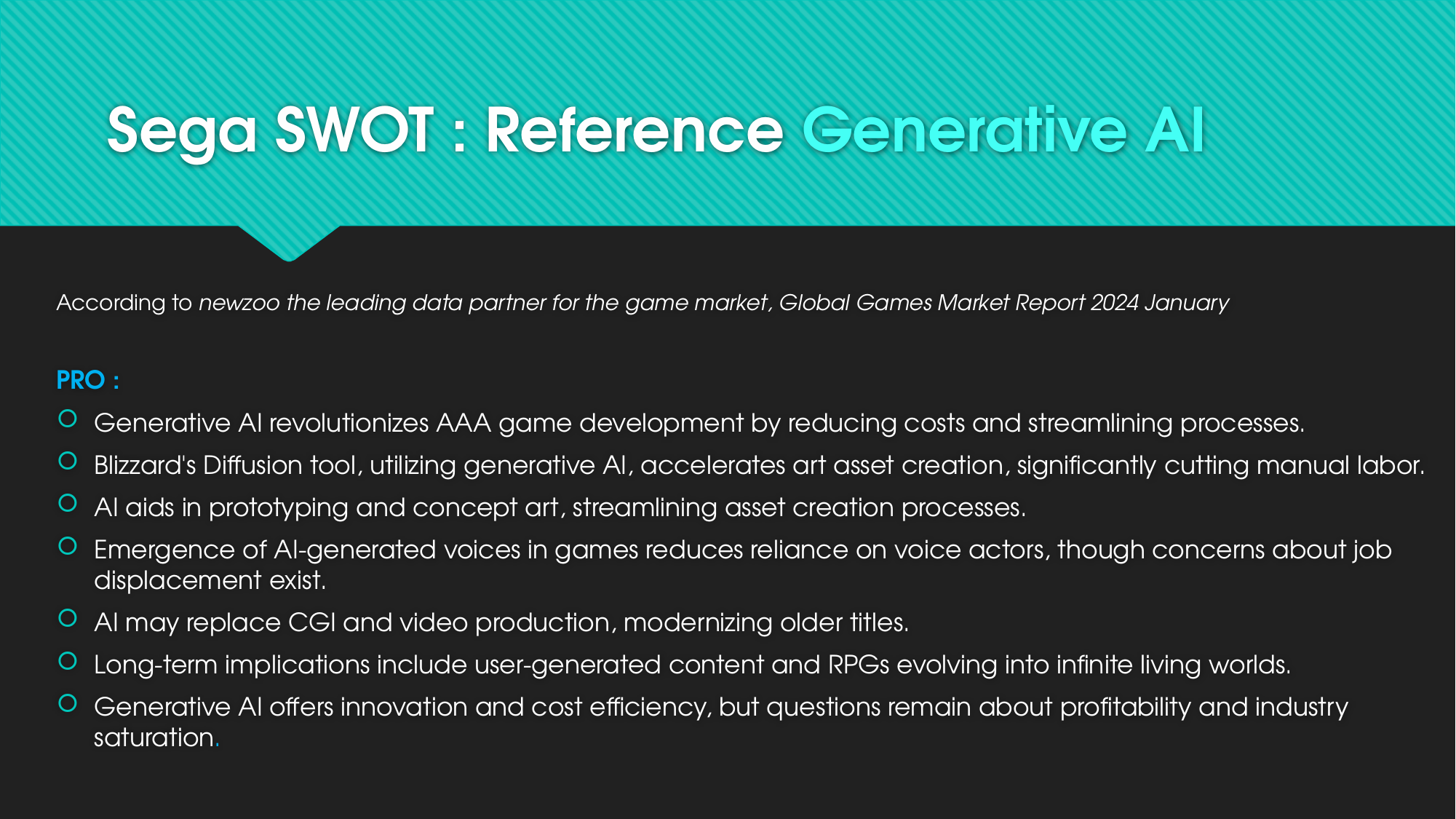

# Sega SWOT : Reference Generative AI
According to newzoo the leading data partner for the game market, Global Games Market Report 2024 January

PRO :
Generative AI revolutionizes AAA game development by reducing costs and streamlining processes.
Blizzard's Diffusion tool, utilizing generative AI, accelerates art asset creation, significantly cutting manual labor.
AI aids in prototyping and concept art, streamlining asset creation processes.
Emergence of AI-generated voices in games reduces reliance on voice actors, though concerns about job displacement exist.
AI may replace CGI and video production, modernizing older titles.
Long-term implications include user-generated content and RPGs evolving into infinite living worlds.
Generative AI offers innovation and cost efficiency, but questions remain about profitability and industry saturation.